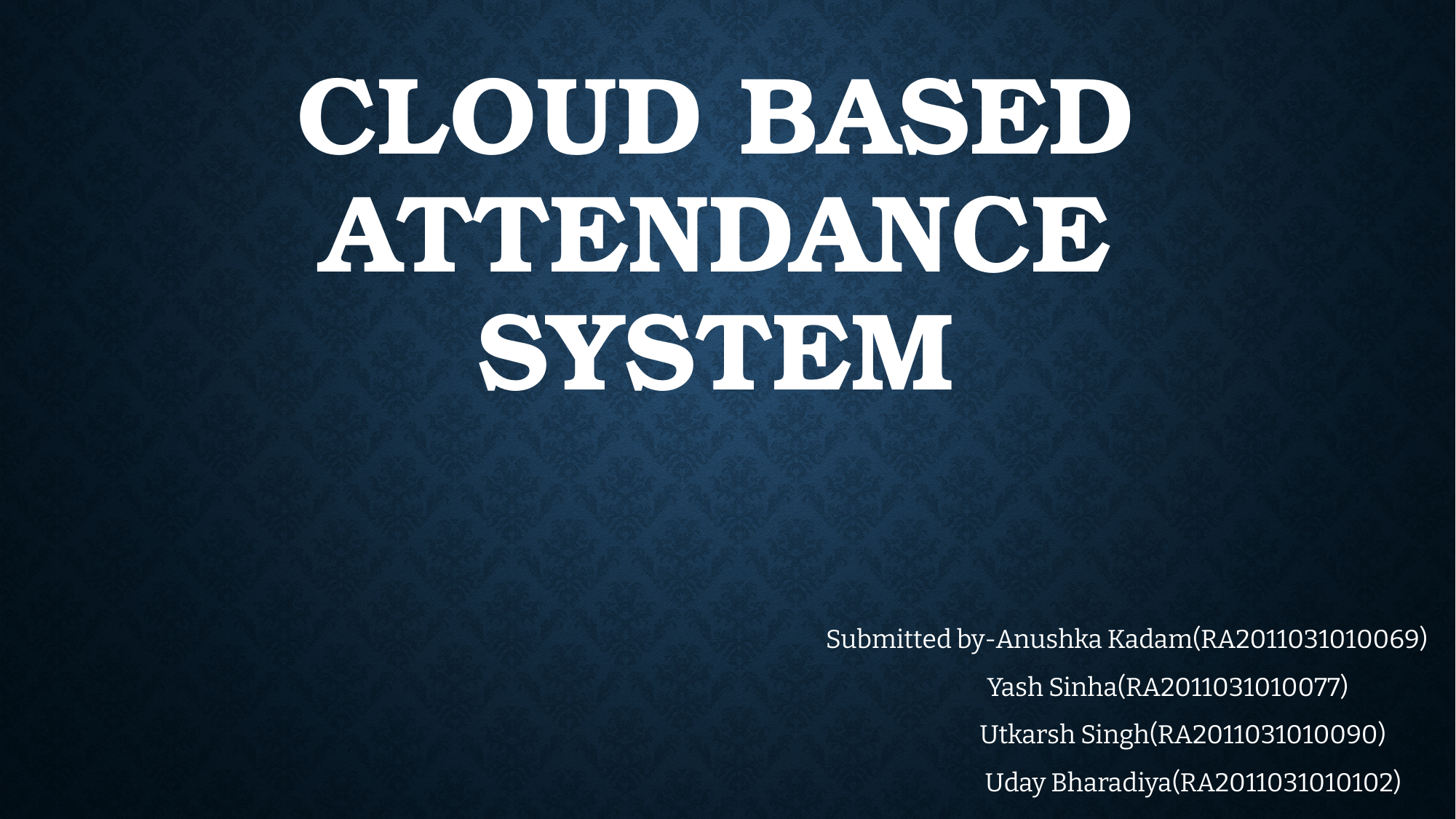

# CLOUD BASED ATTENDANCE SYSTEM
Submitted by-Anushka Kadam(RA2011031010069)
                Yash Sinha(RA2011031010077)
                      Utkarsh Singh(RA2011031010090)
                          Uday Bharadiya(RA2011031010102)